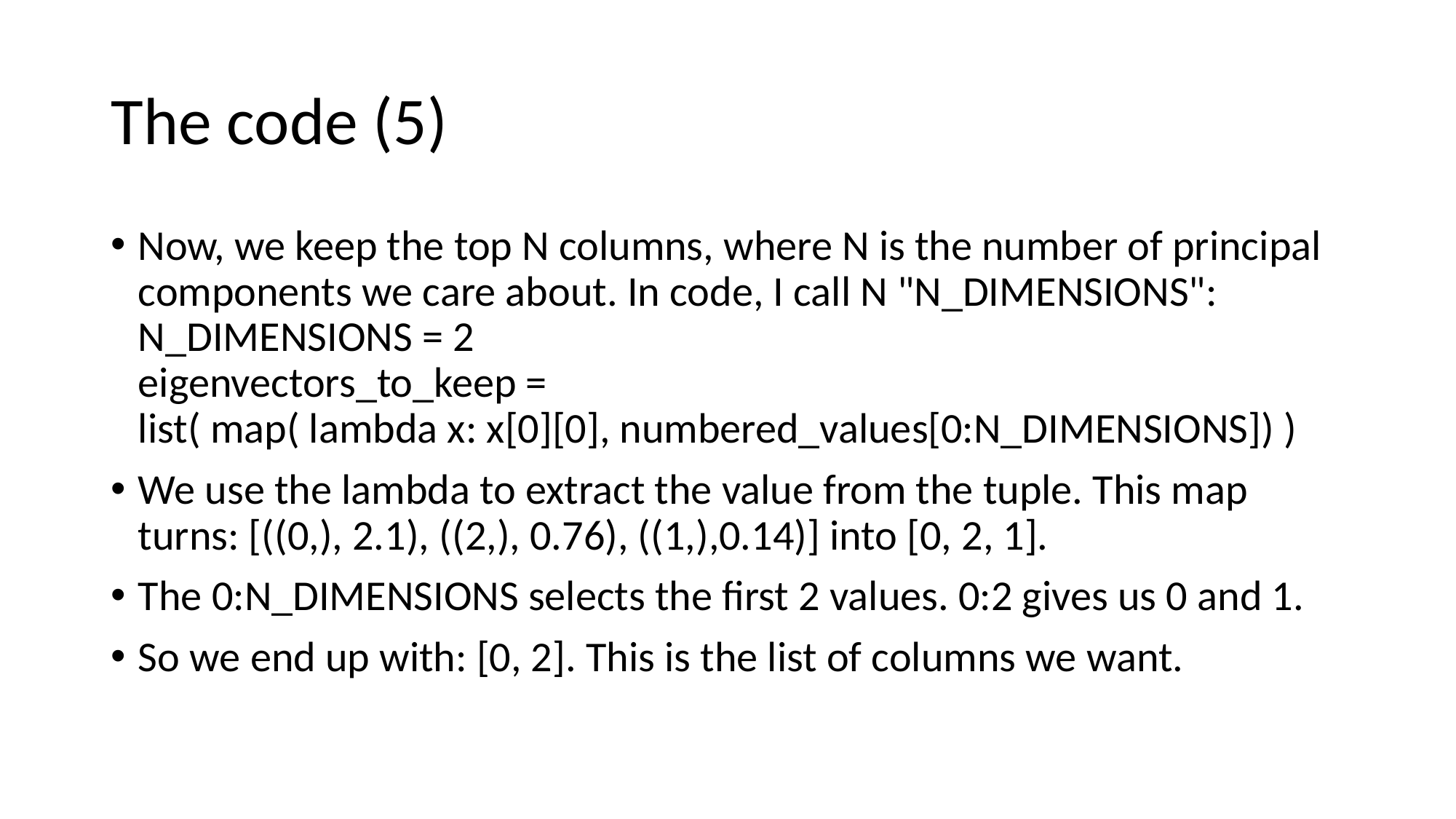

# The code (5)
Now, we keep the top N columns, where N is the number of principal components we care about. In code, I call N "N_DIMENSIONS":
N_DIMENSIONS = 2
eigenvectors_to_keep =
list( map( lambda x: x[0][0], numbered_values[0:N_DIMENSIONS]) )
We use the lambda to extract the value from the tuple. This map turns: [((0,), 2.1), ((2,), 0.76), ((1,),0.14)] into [0, 2, 1].
The 0:N_DIMENSIONS selects the first 2 values. 0:2 gives us 0 and 1.
So we end up with: [0, 2]. This is the list of columns we want.